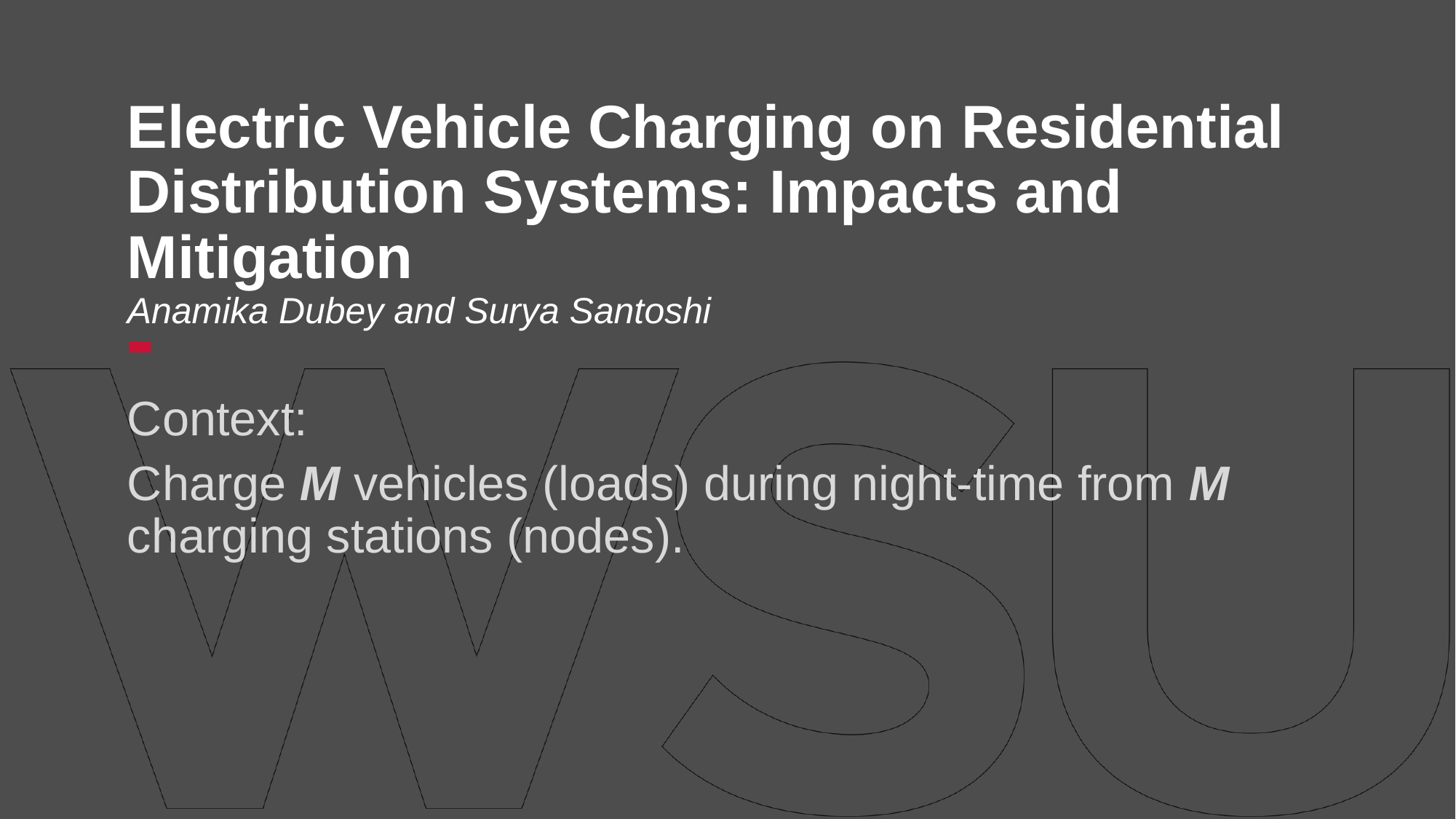

# Electric Vehicle Charging on Residential Distribution Systems: Impacts and Mitigation Anamika Dubey and Surya Santoshi
Context:
Charge M vehicles (loads) during night-time from M charging stations (nodes).